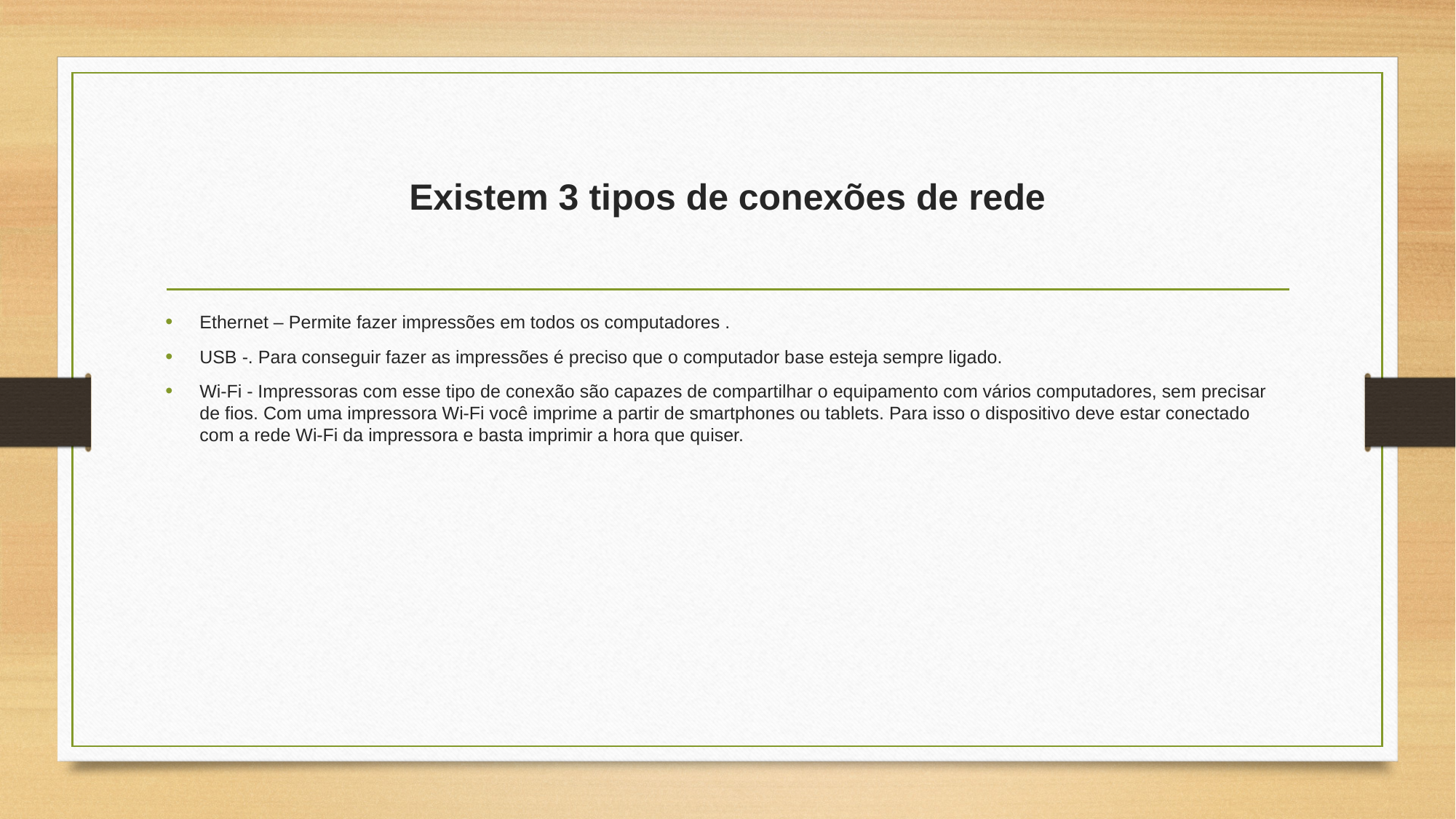

# Existem 3 tipos de conexões de rede
Ethernet – Permite fazer impressões em todos os computadores .
USB -. Para conseguir fazer as impressões é preciso que o computador base esteja sempre ligado.
Wi-Fi - Impressoras com esse tipo de conexão são capazes de compartilhar o equipamento com vários computadores, sem precisar de fios. Com uma impressora Wi-Fi você imprime a partir de smartphones ou tablets. Para isso o dispositivo deve estar conectado com a rede Wi-Fi da impressora e basta imprimir a hora que quiser.